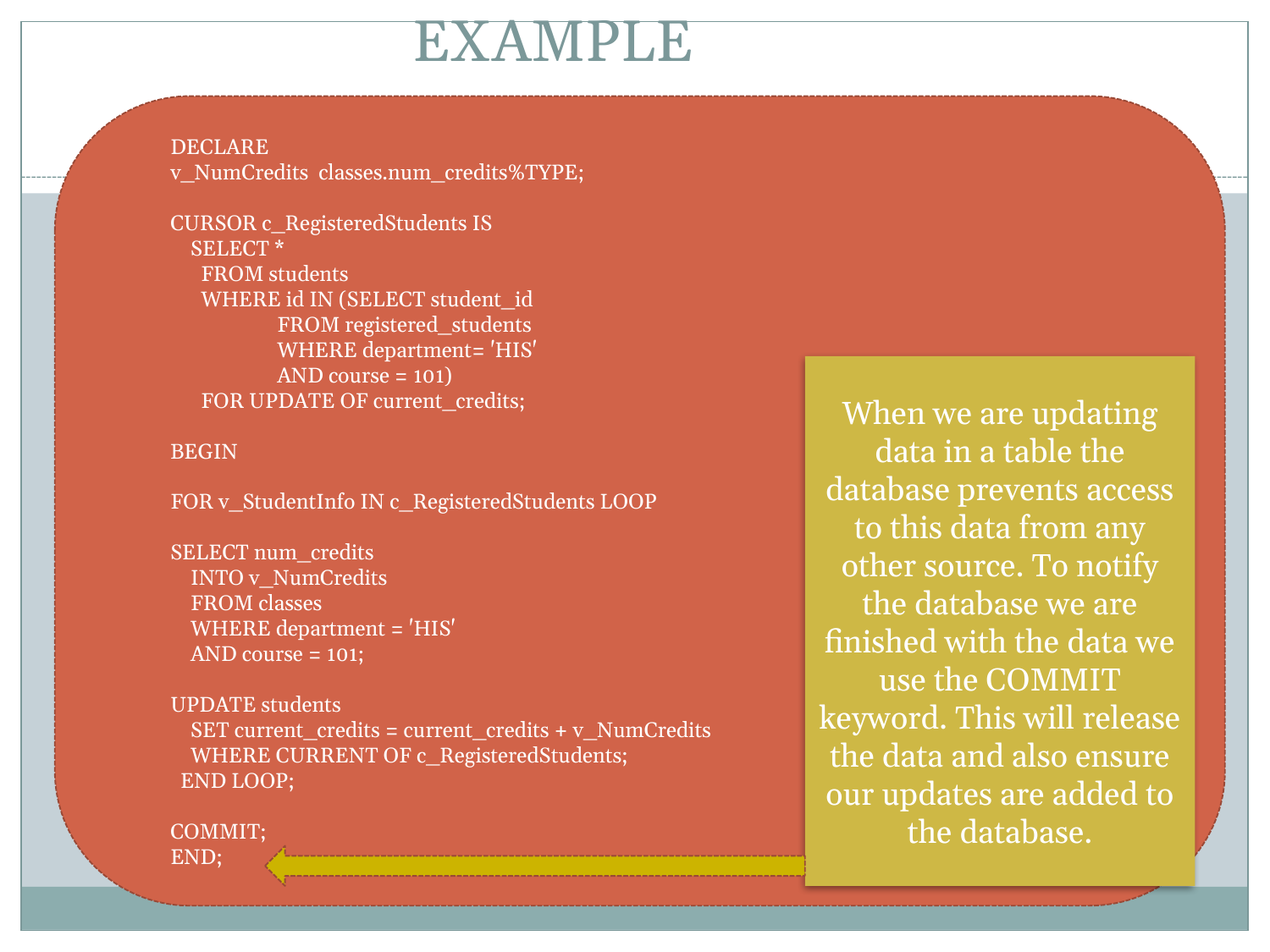

# EXAMPLE
DECLARE
v_NumCredits  classes.num_credits%TYPE;

CURSOR c_RegisteredStudents IS
    SELECT *
      FROM students
      WHERE id IN (SELECT student_id
                     FROM registered_students
                     WHERE department= 'HIS'
                     AND course = 101)
      FOR UPDATE OF current_credits;

BEGIN

FOR v_StudentInfo IN c_RegisteredStudents LOOP

SELECT num_credits
    INTO v_NumCredits
    FROM classes
    WHERE department = 'HIS'
    AND course = 101;

UPDATE students
    SET current_credits = current_credits + v_NumCredits
    WHERE CURRENT OF c_RegisteredStudents;
  END LOOP;

COMMIT;
END;

When we are updating data in a table the database prevents access to this data from any other source. To notify the database we are finished with the data we use the COMMIT keyword. This will release the data and also ensure our updates are added to the database.